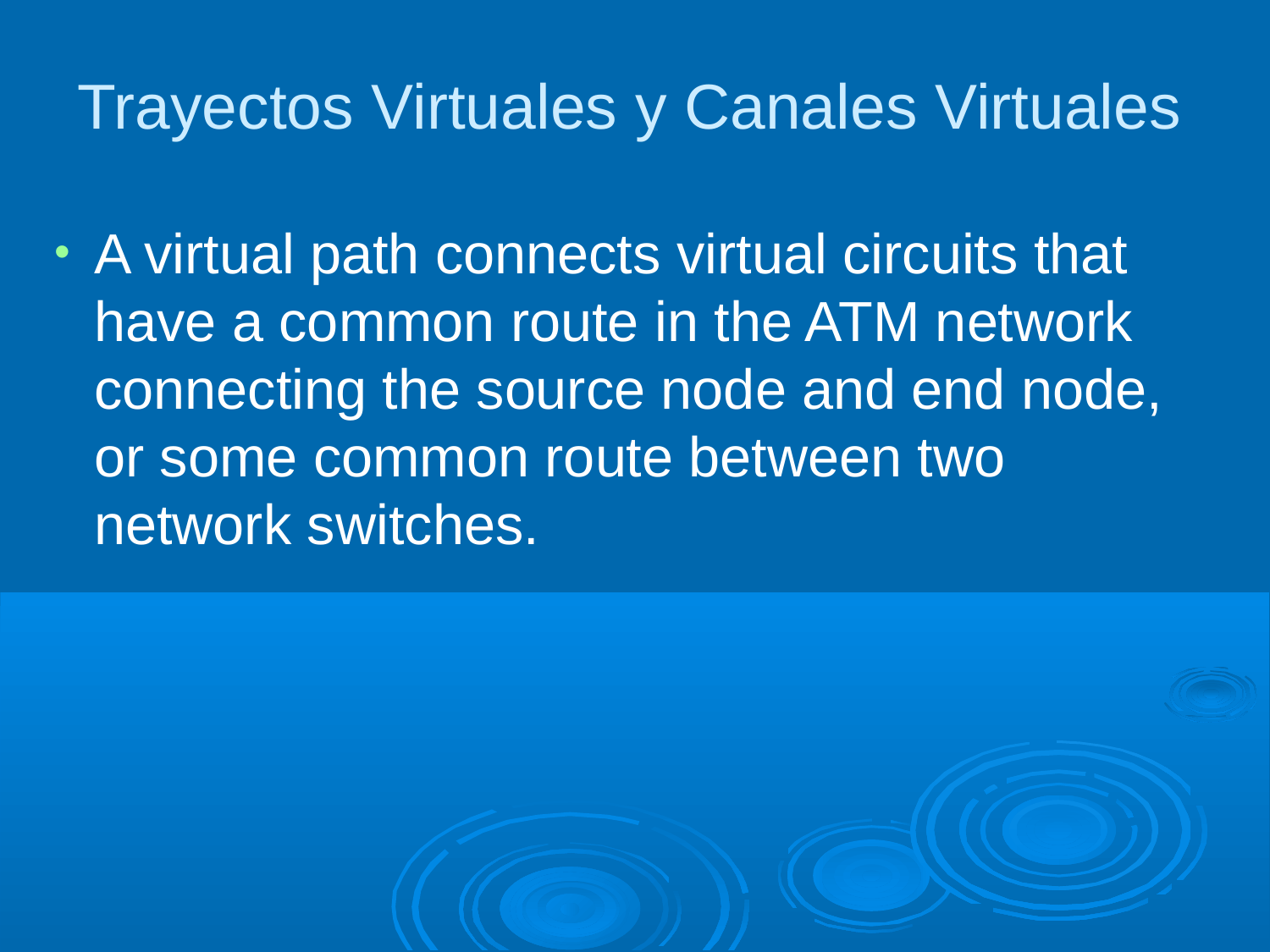

Trayectos Virtuales y Canales Virtuales
A virtual path connects virtual circuits that have a common route in the ATM network connecting the source node and end node, or some common route between two network switches.